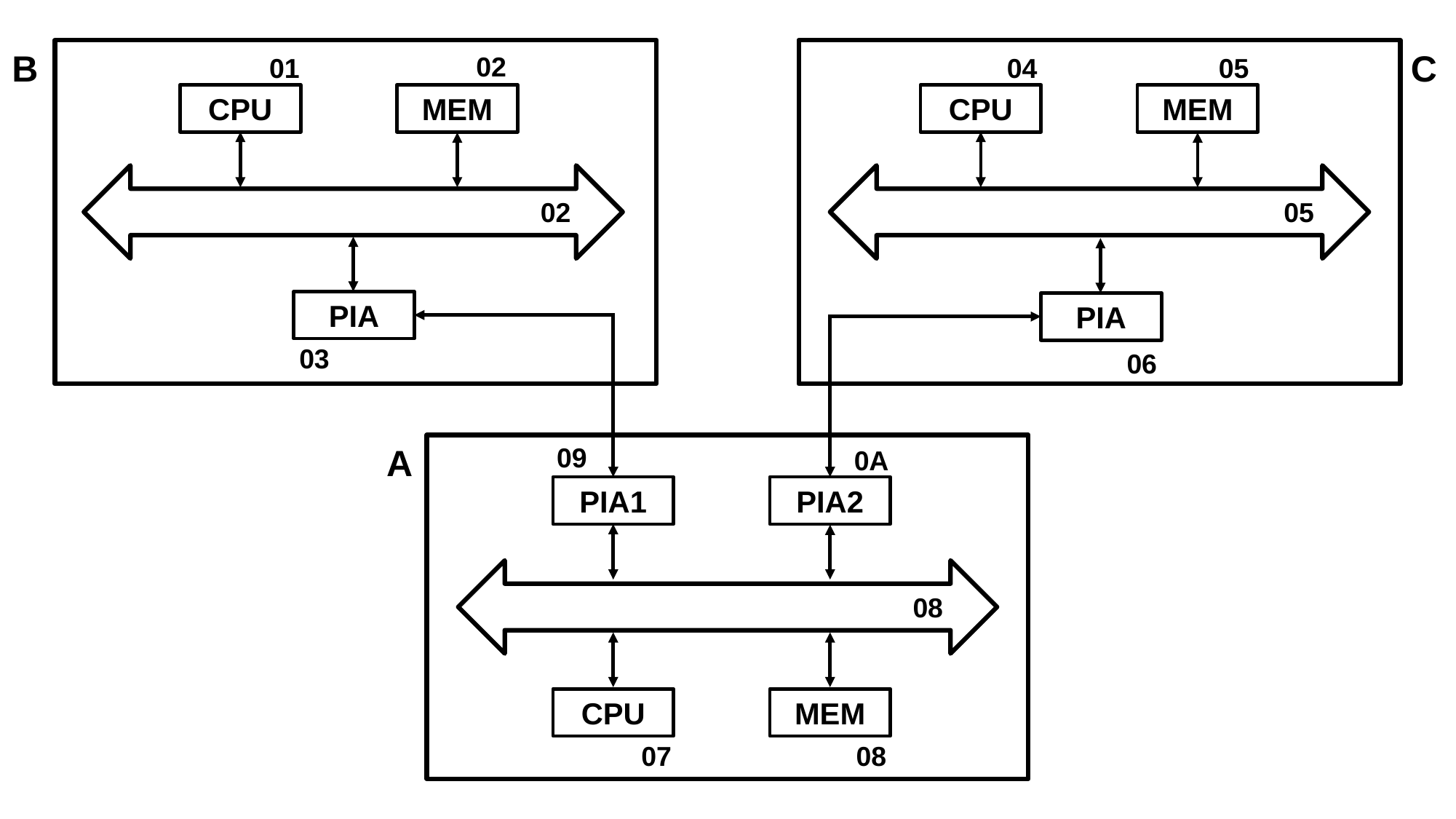

B

C
02
01
04
05
CPU
MEM
CPU
MEM

05
02
PIA
PIA
03
06
09
A

0A
PIA1
PIA2

08
CPU
MEM
07
08